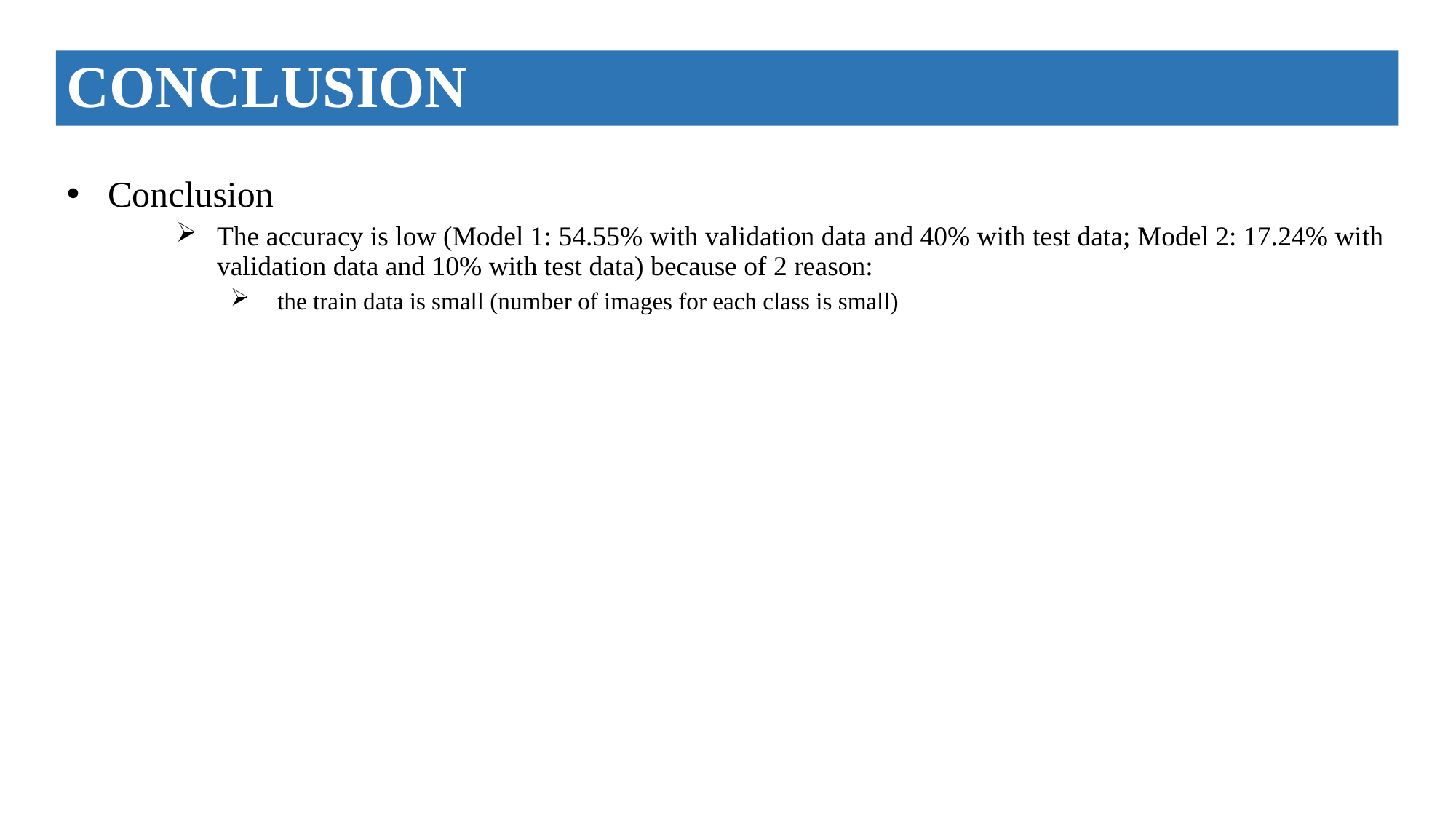

conclusion
Conclusion
The accuracy is low (Model 1: 54.55% with validation data and 40% with test data; Model 2: 17.24% with validation data and 10% with test data) because of 2 reason:
 the train data is small (number of images for each class is small)